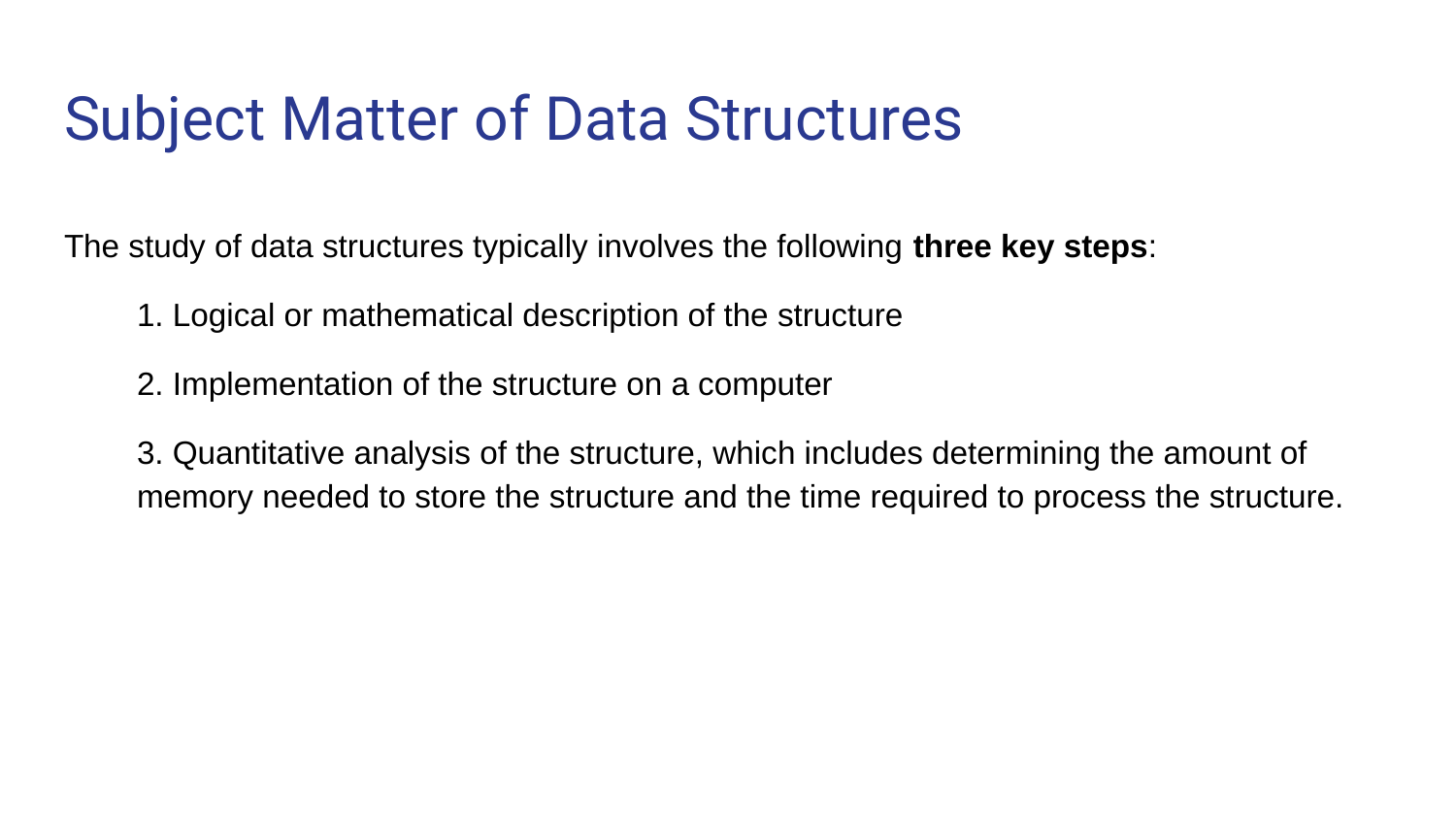

# Subject Matter of Data Structures

The study of data structures typically involves the following three key steps:
1. Logical or mathematical description of the structure
2. Implementation of the structure on a computer
3. Quantitative analysis of the structure, which includes determining the amount of memory needed to store the structure and the time required to process the structure.